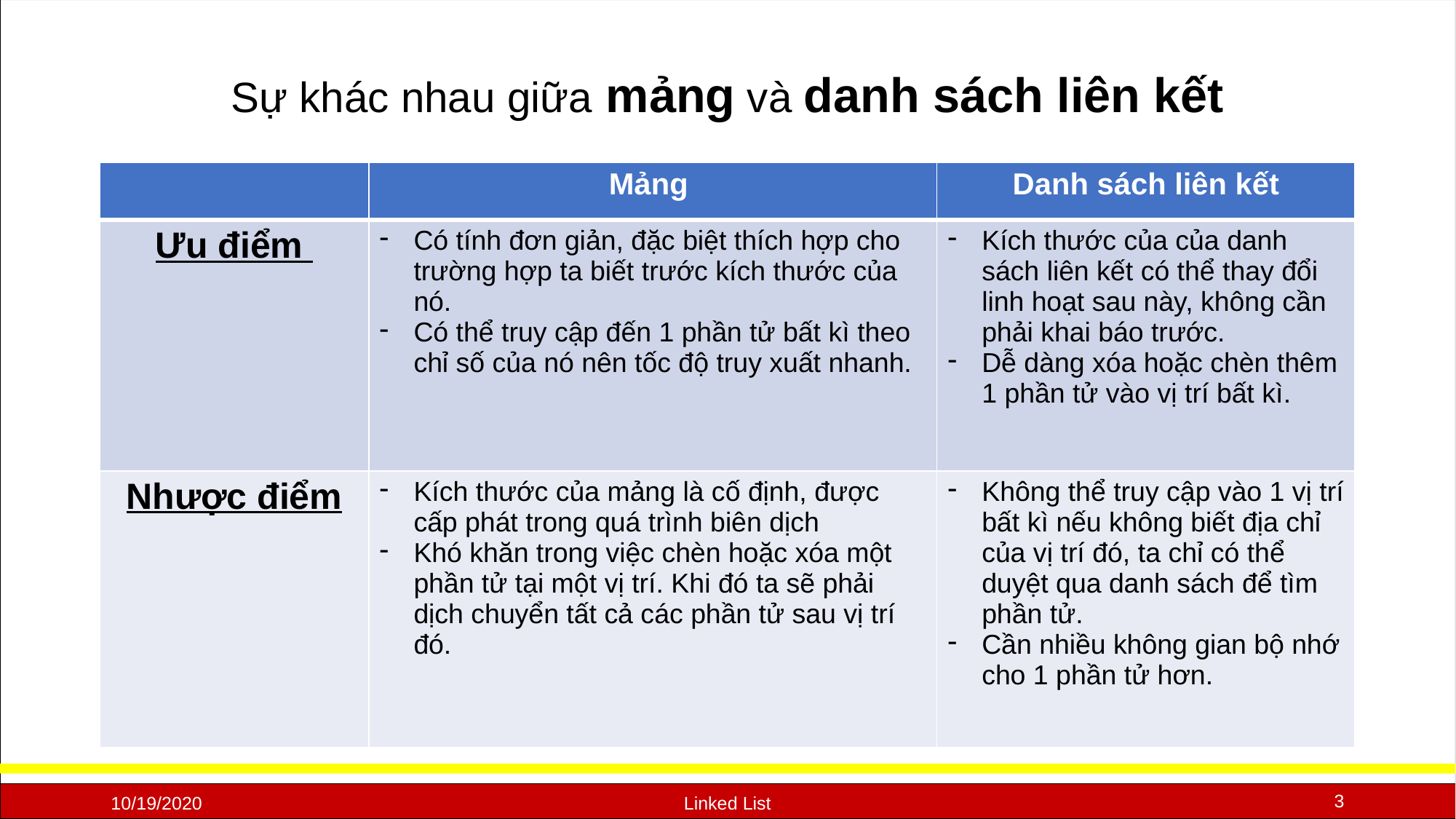

# Sự khác nhau giữa mảng và danh sách liên kết
|  | Mảng | Danh sách liên kết |
| --- | --- | --- |
| Ưu điểm | Có tính đơn giản, đặc biệt thích hợp cho trường hợp ta biết trước kích thước của nó. Có thể truy cập đến 1 phần tử bất kì theo chỉ số của nó nên tốc độ truy xuất nhanh. | Kích thước của của danh sách liên kết có thể thay đổi linh hoạt sau này, không cần phải khai báo trước. Dễ dàng xóa hoặc chèn thêm 1 phần tử vào vị trí bất kì. |
| Nhược điểm | Kích thước của mảng là cố định, được cấp phát trong quá trình biên dịch Khó khăn trong việc chèn hoặc xóa một phần tử tại một vị trí. Khi đó ta sẽ phải dịch chuyển tất cả các phần tử sau vị trí đó. | Không thể truy cập vào 1 vị trí bất kì nếu không biết địa chỉ của vị trí đó, ta chỉ có thể duyệt qua danh sách để tìm phần tử.  Cần nhiều không gian bộ nhớ cho 1 phần tử hơn. |
3
10/19/2020
Linked List